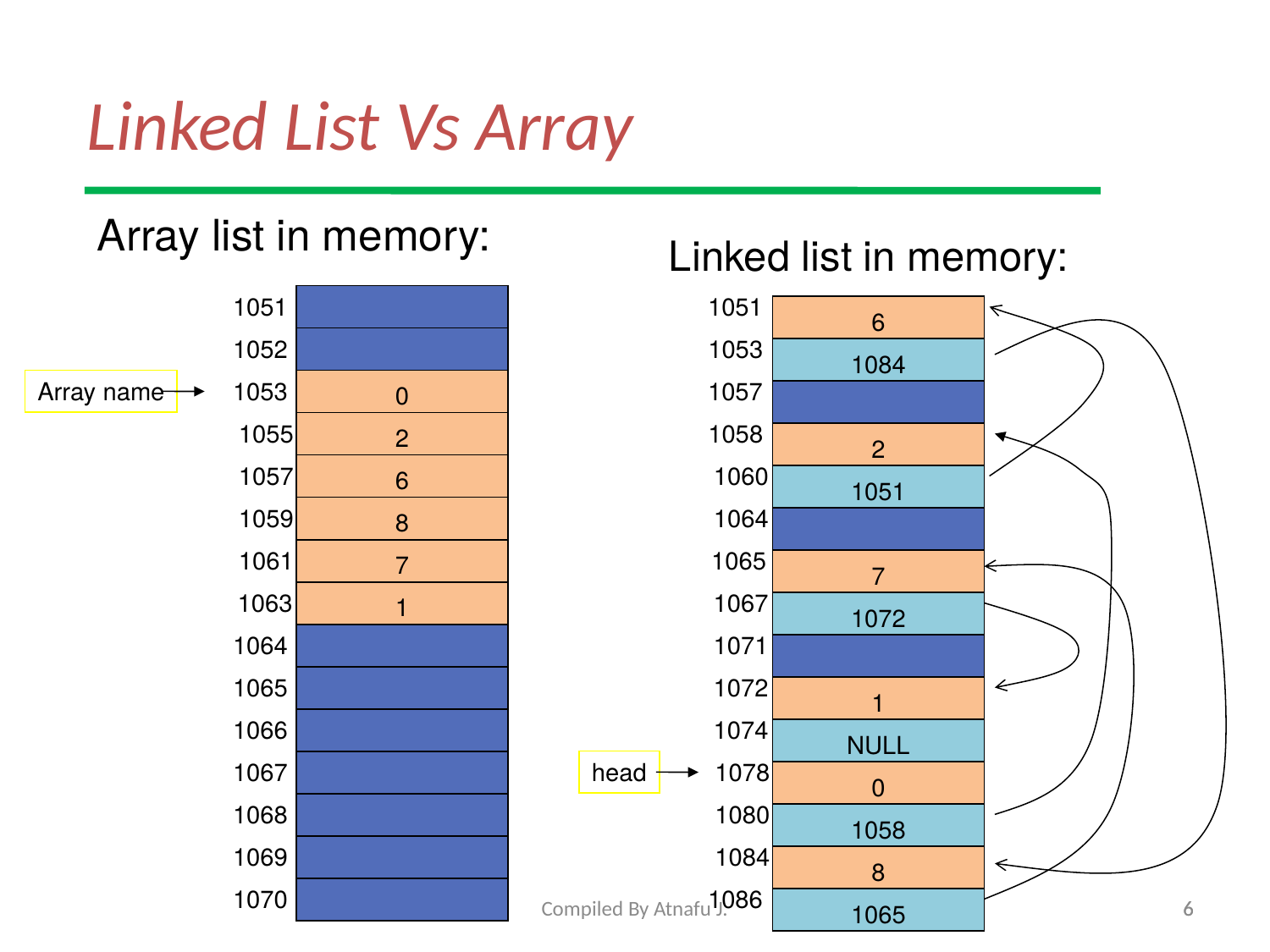

# Linked List Vs Array
Array list in memory:

Linked list in memory:

1051
|  |
| --- |
|  |
| 0 |
| 2 |
| 6 |
| 8 |
| 7 |
| 1 |
|  |
|  |
|  |
|  |
|  |
|  |
|  |
1051

| 6 |
| --- |
| 1084 |
|  |
| 2 |
| 1051 |
|  |
| 7 |
| 1072 |
|  |
| 1 |
| NULL |
| 0 |
| 1058 |
| 8 |
| 1065 |

1052
1053
Array name
1053
1057

1055
1058

1057
1060
1059
1064
1061
 1065

1063
1067

1064
1071
1065
1072
1066
1074
1067
head
1078

1068
1080
1069
1084
1070
1086
Compiled By Atnafu J.
6
6